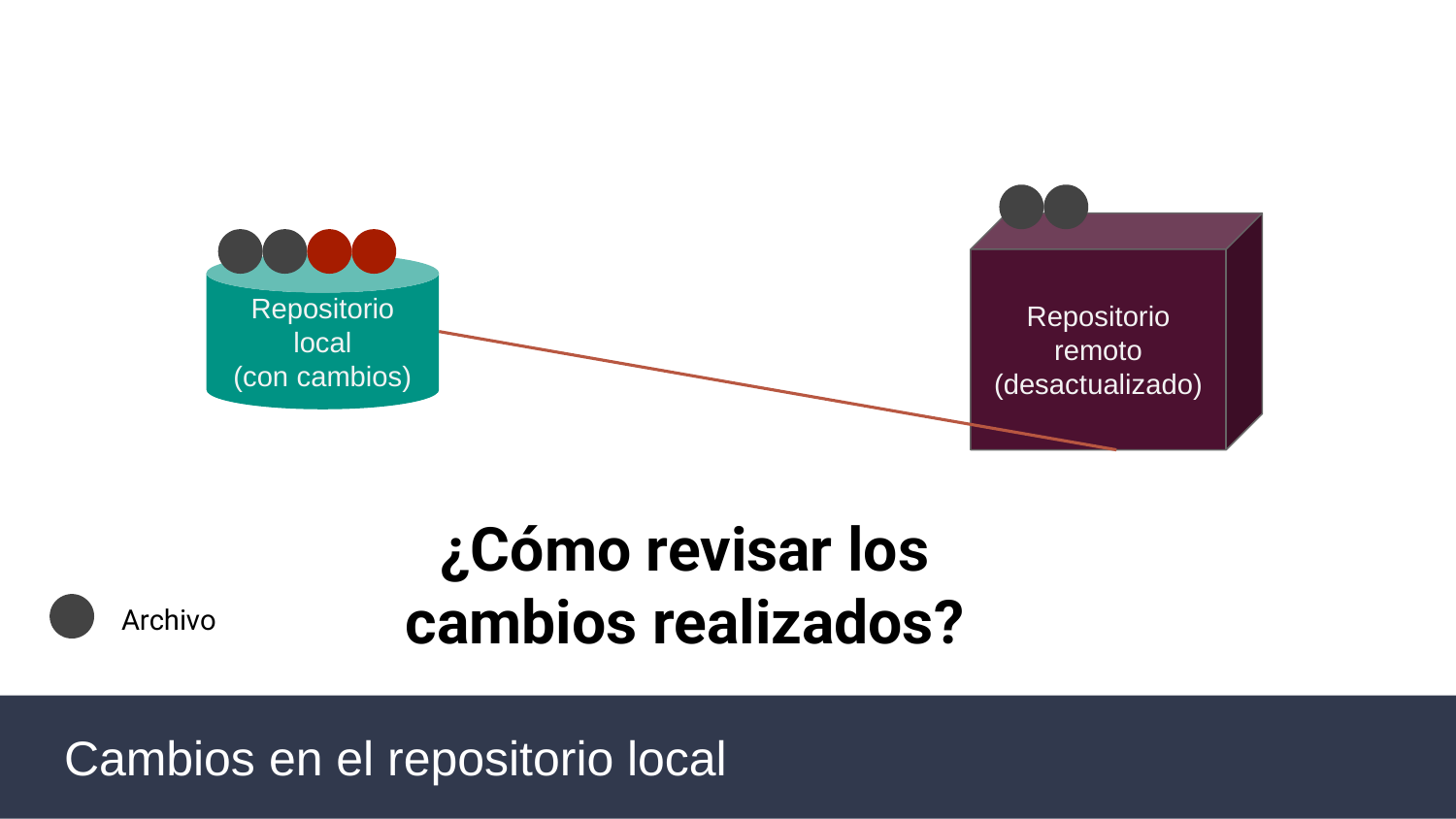

Repositorio remoto
(desactualizado)

Repositorio local
(con cambios)
¿Cómo revisar los cambios realizados?
Archivo

Cambios en el repositorio local